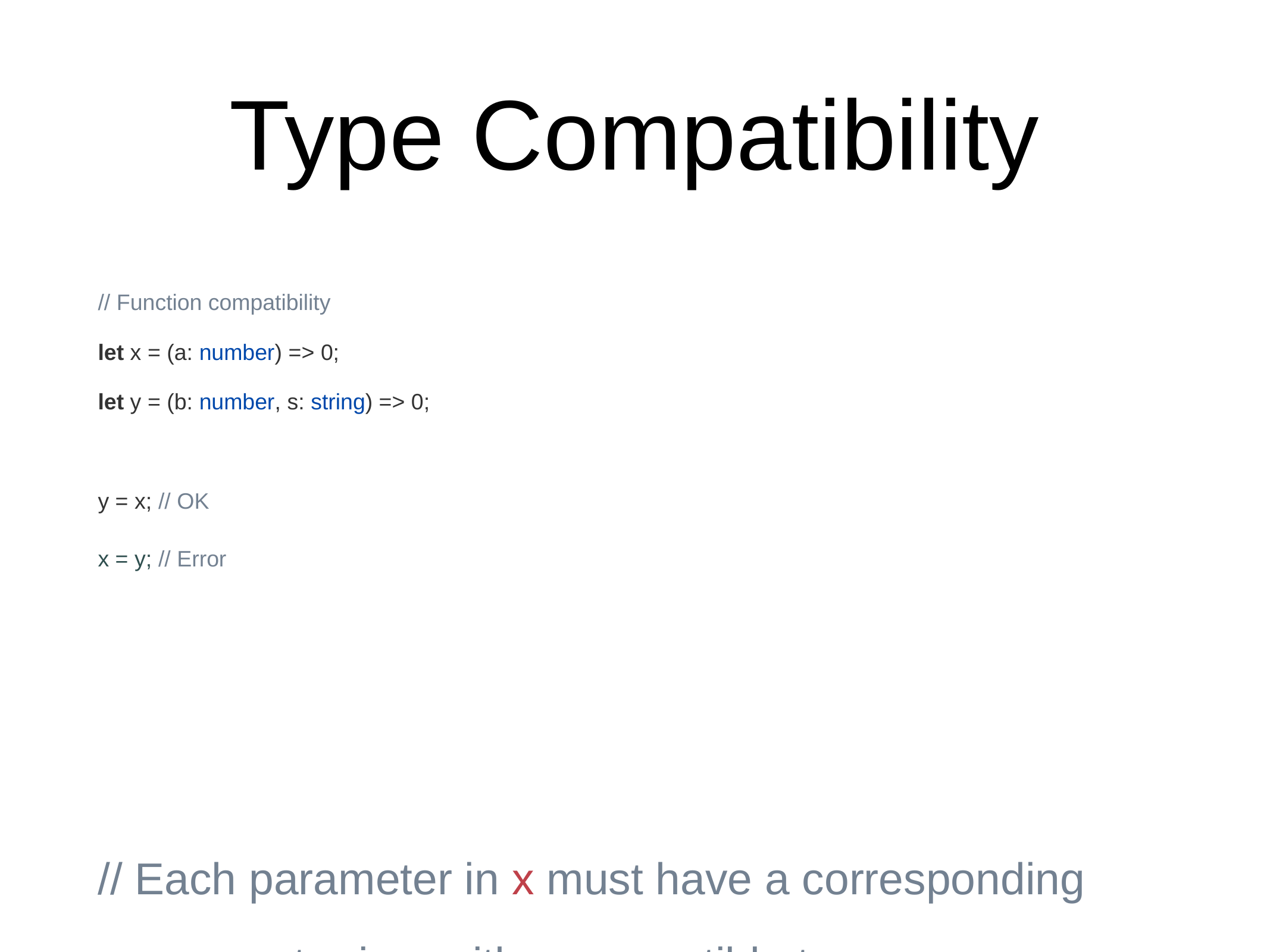

# Type Compatibility
// Function compatibility
let x = (a: number) => 0;
let y = (b: number, s: string) => 0;

y = x; // OK
x = y; // Error

// Each parameter in x must have a corresponding parameter in y with a compatible type.